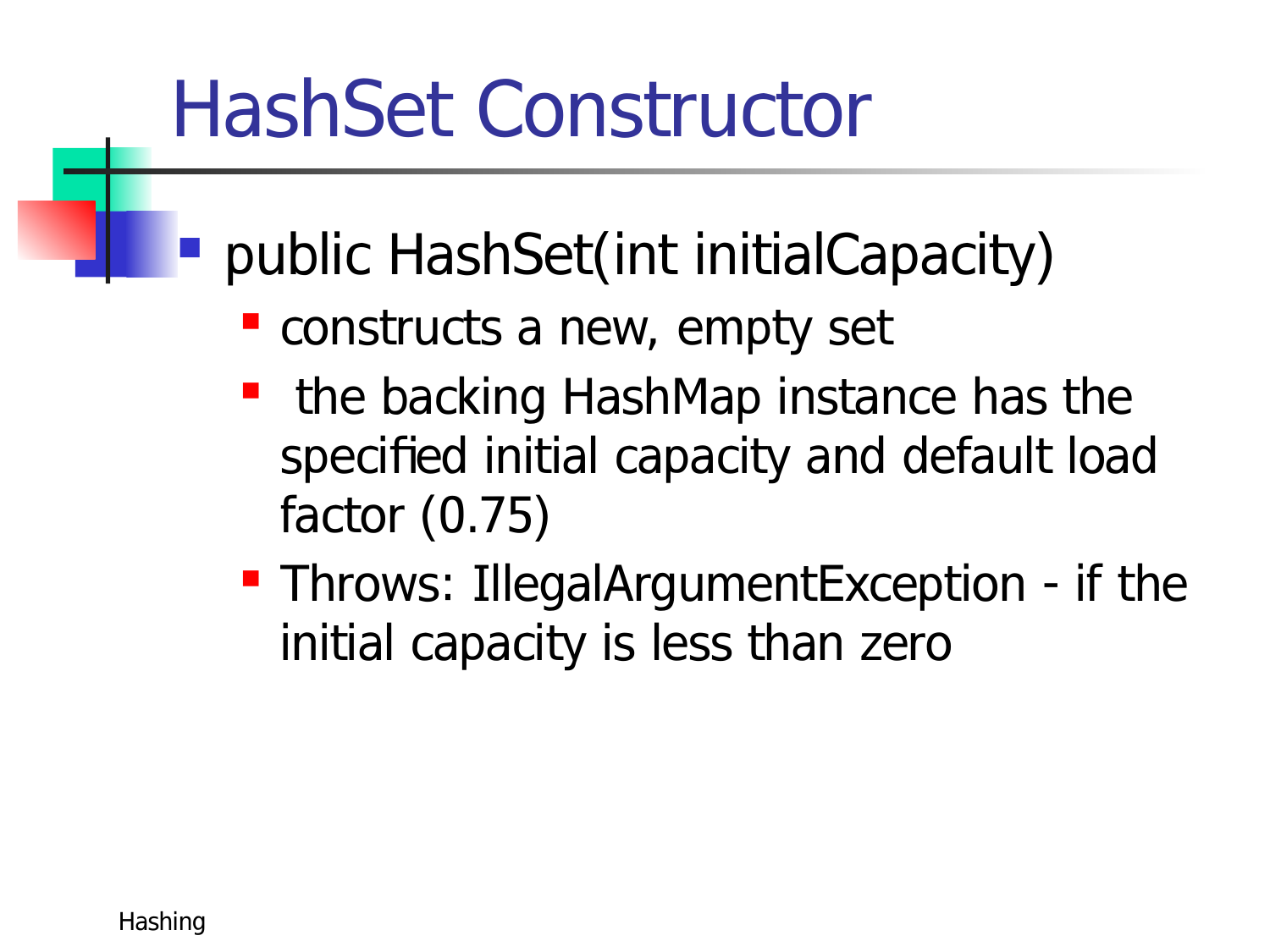

# HashSet Constructor
public HashSet(int initialCapacity)
constructs a new, empty set
 the backing HashMap instance has the specified initial capacity and default load factor (0.75)
Throws: IllegalArgumentException - if the initial capacity is less than zero

Hashing